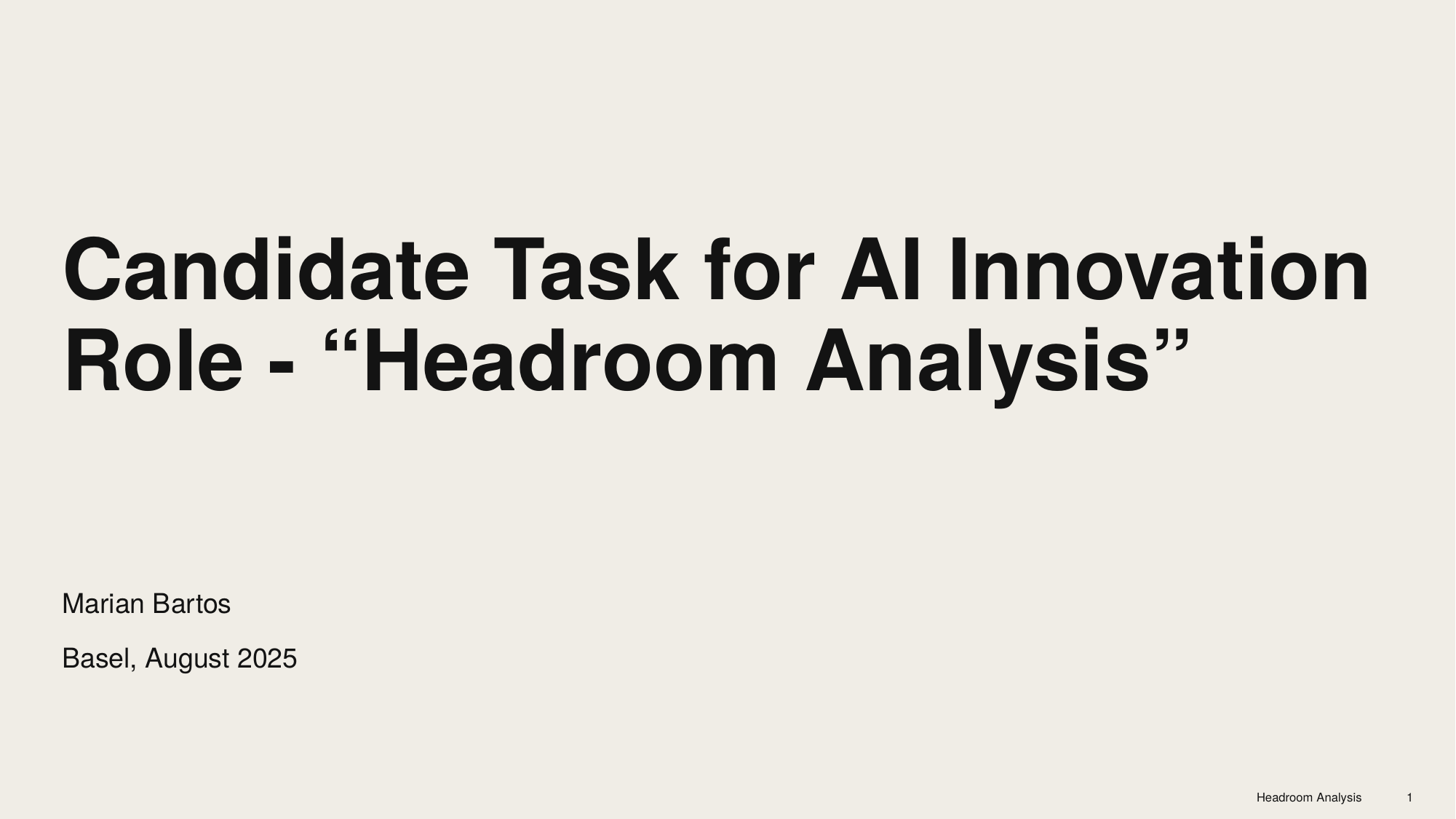

# Candidate Task for AI Innovation Role - “Headroom Analysis”
Marian Bartos
Basel, August 2025
Headroom Analysis
1